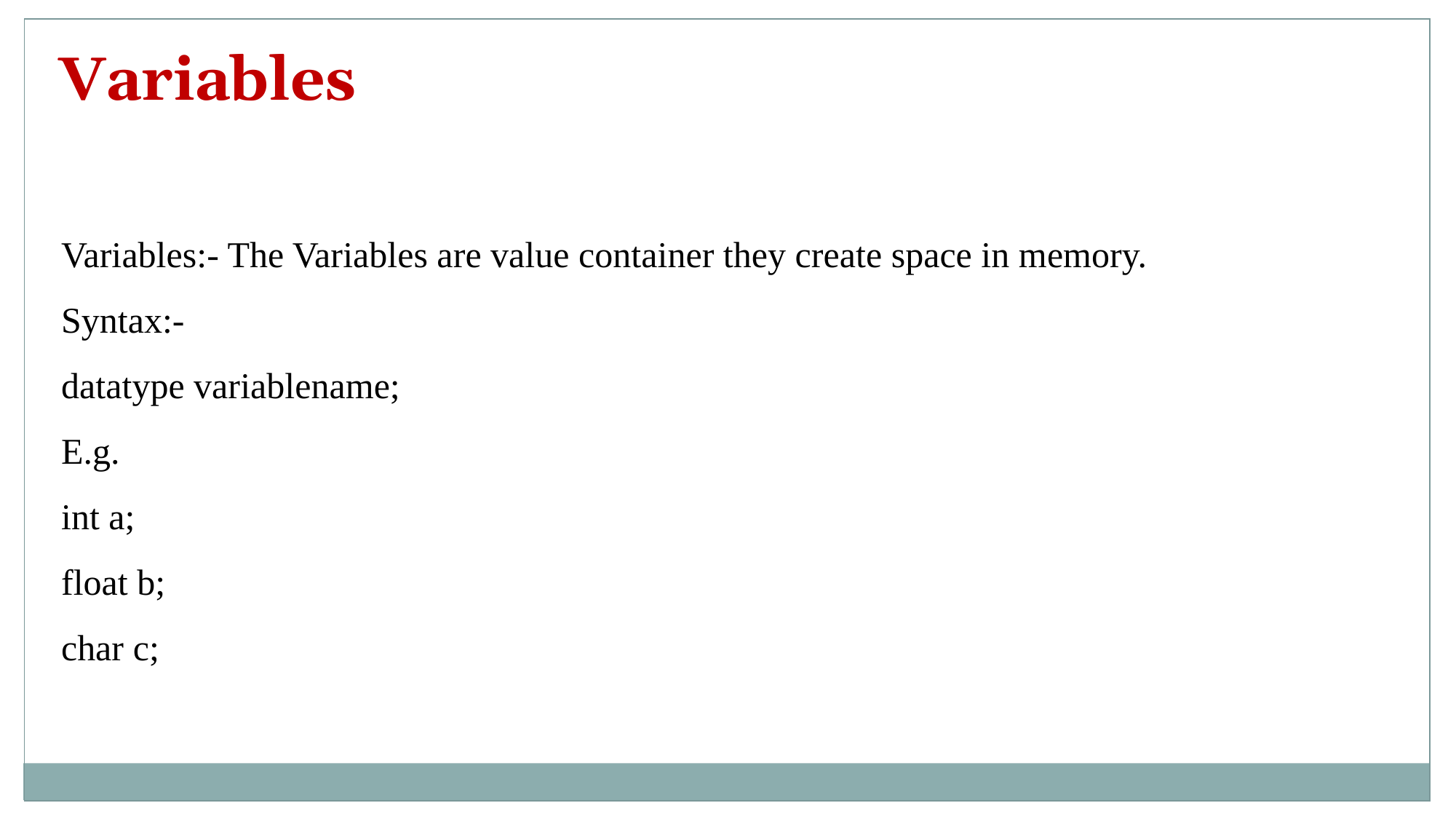

Variables
Variables:- The Variables are value container they create space in memory.
Syntax:-
datatype variablename;
E.g.
int a;
float b;
char c;